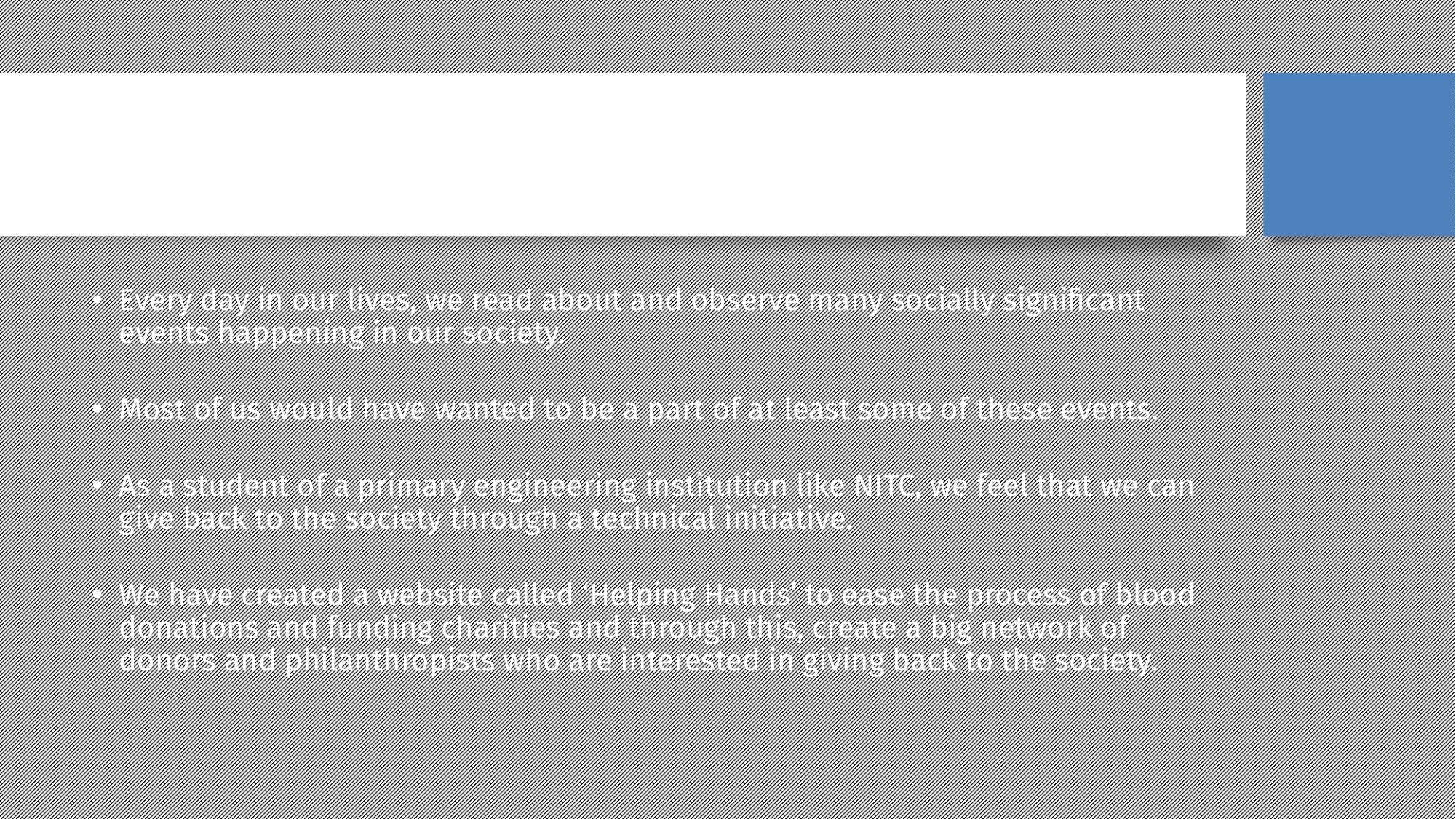

INSPIRATION
Every day in our lives, we read about and observe many socially significant events happening in our society.

Most of us would have wanted to be a part of at least some of these events.

As a student of a primary engineering institution like NITC, we feel that we can give back to the society through a technical initiative.

We have created a website called ‘Helping Hands’ to ease the process of blood donations and funding charities and through this, create a big network of donors and philanthropists who are interested in giving back to the society.